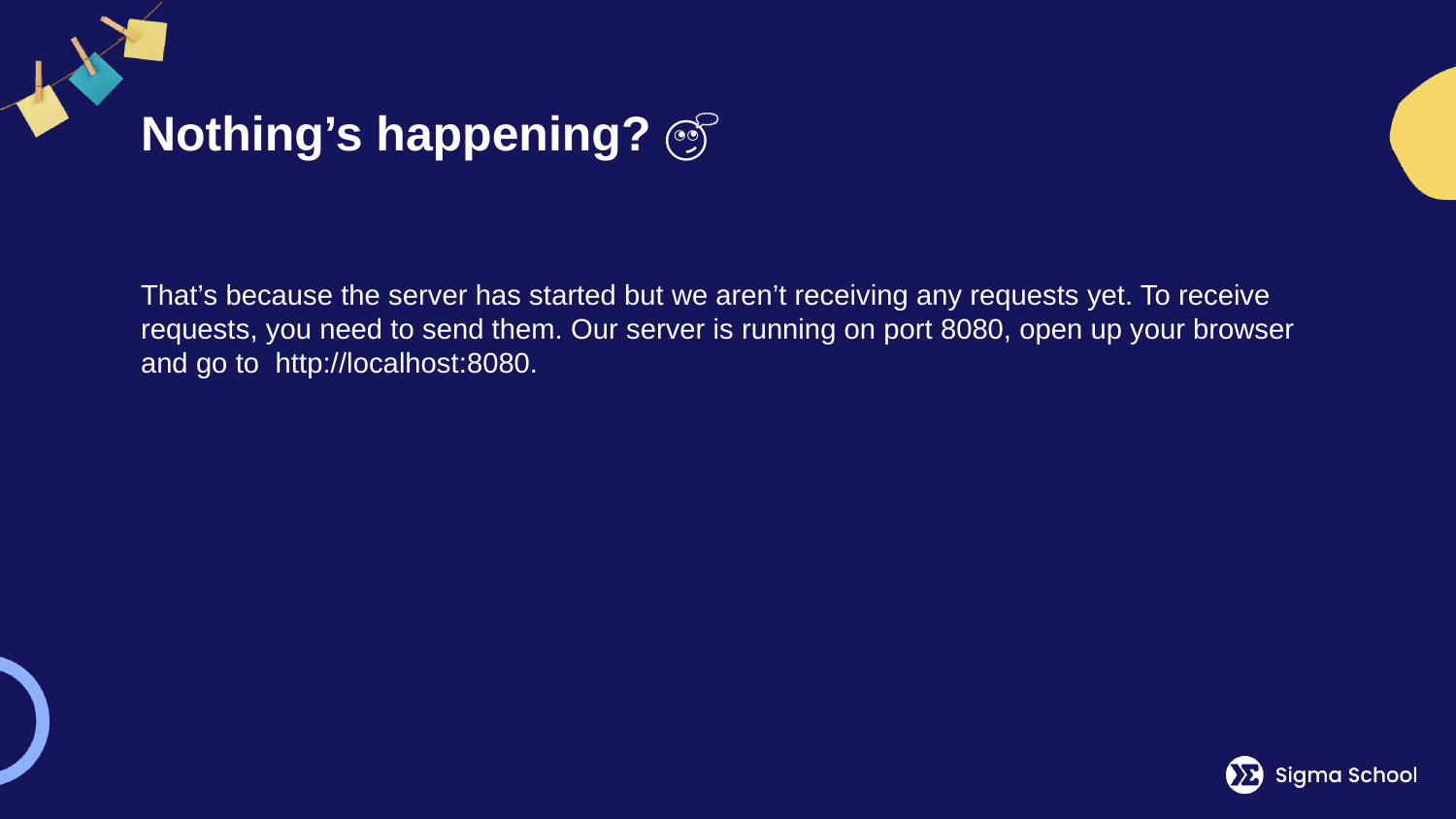

# Nothing’s happening? 🤔

That’s because the server has started but we aren’t receiving any requests yet. To receive requests, you need to send them. Our server is running on port 8080, open up your browser and go to  http://localhost:8080.